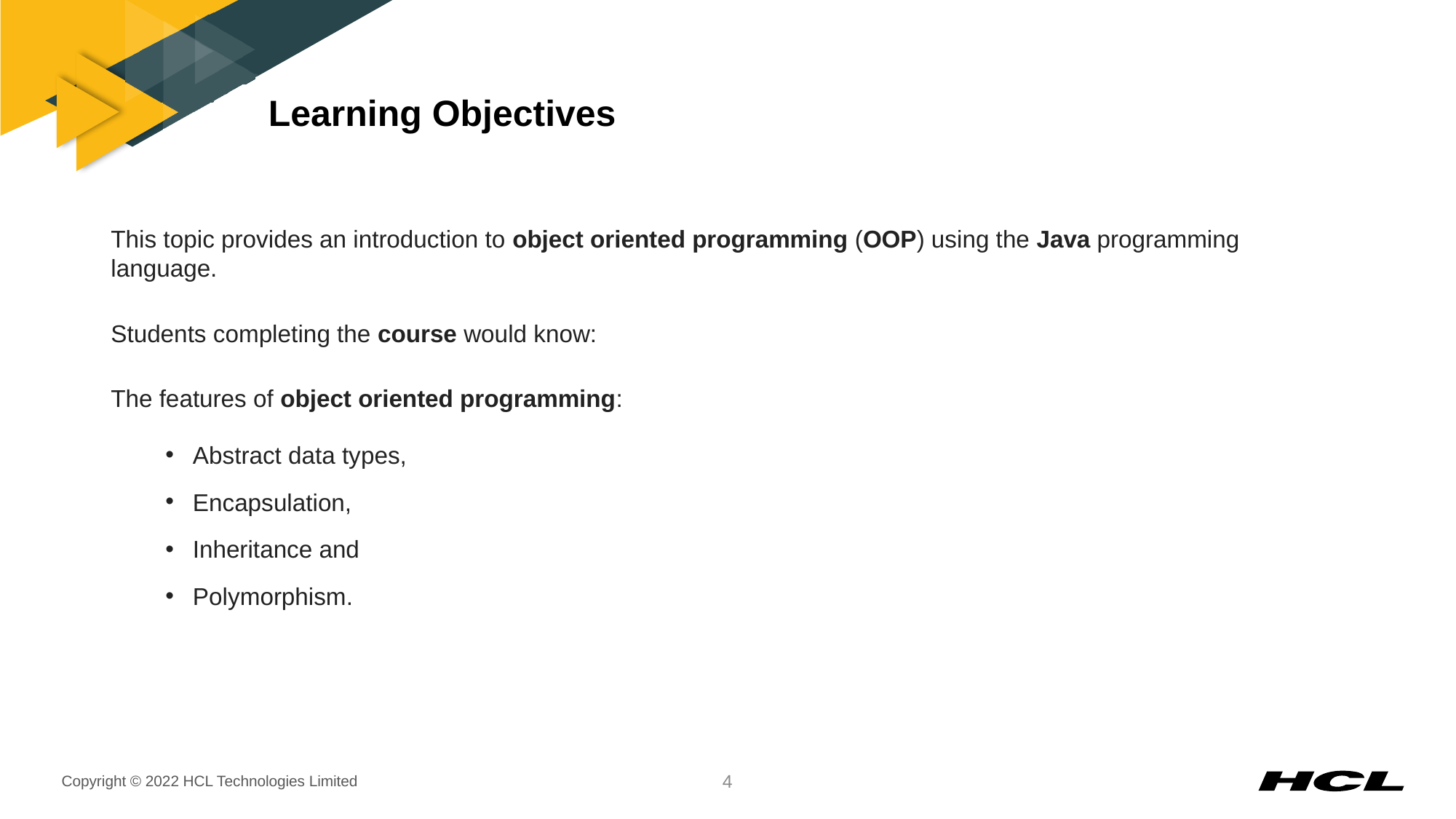

# Learning Objectives
This topic provides an introduction to object oriented programming (OOP) using the Java programming language.
Students completing the course would know:
The features of object oriented programming:
Abstract data types,
Encapsulation,
Inheritance and
Polymorphism.
4